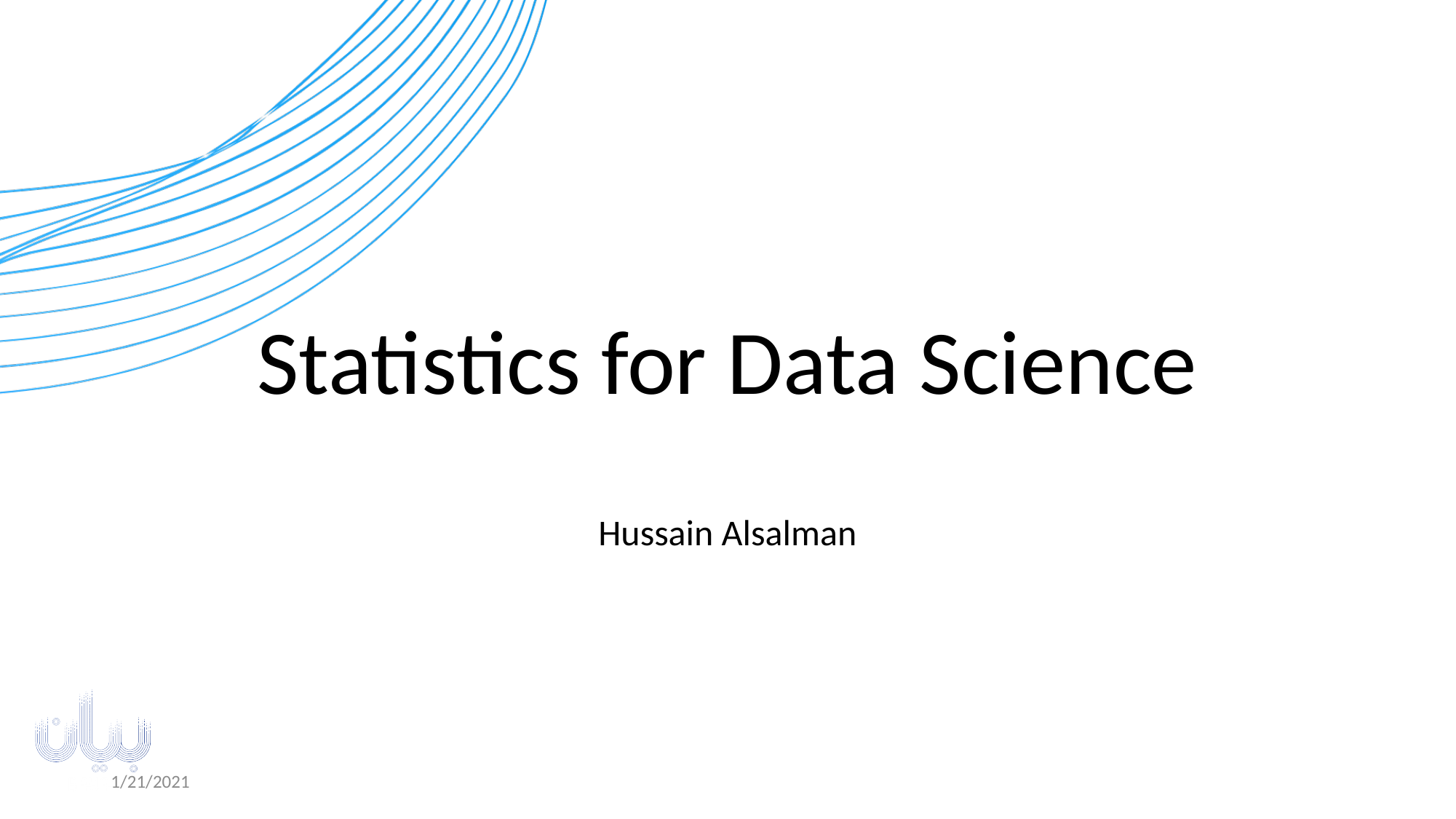

# Statistics for Data Science
Hussain Alsalman
1/21/2021